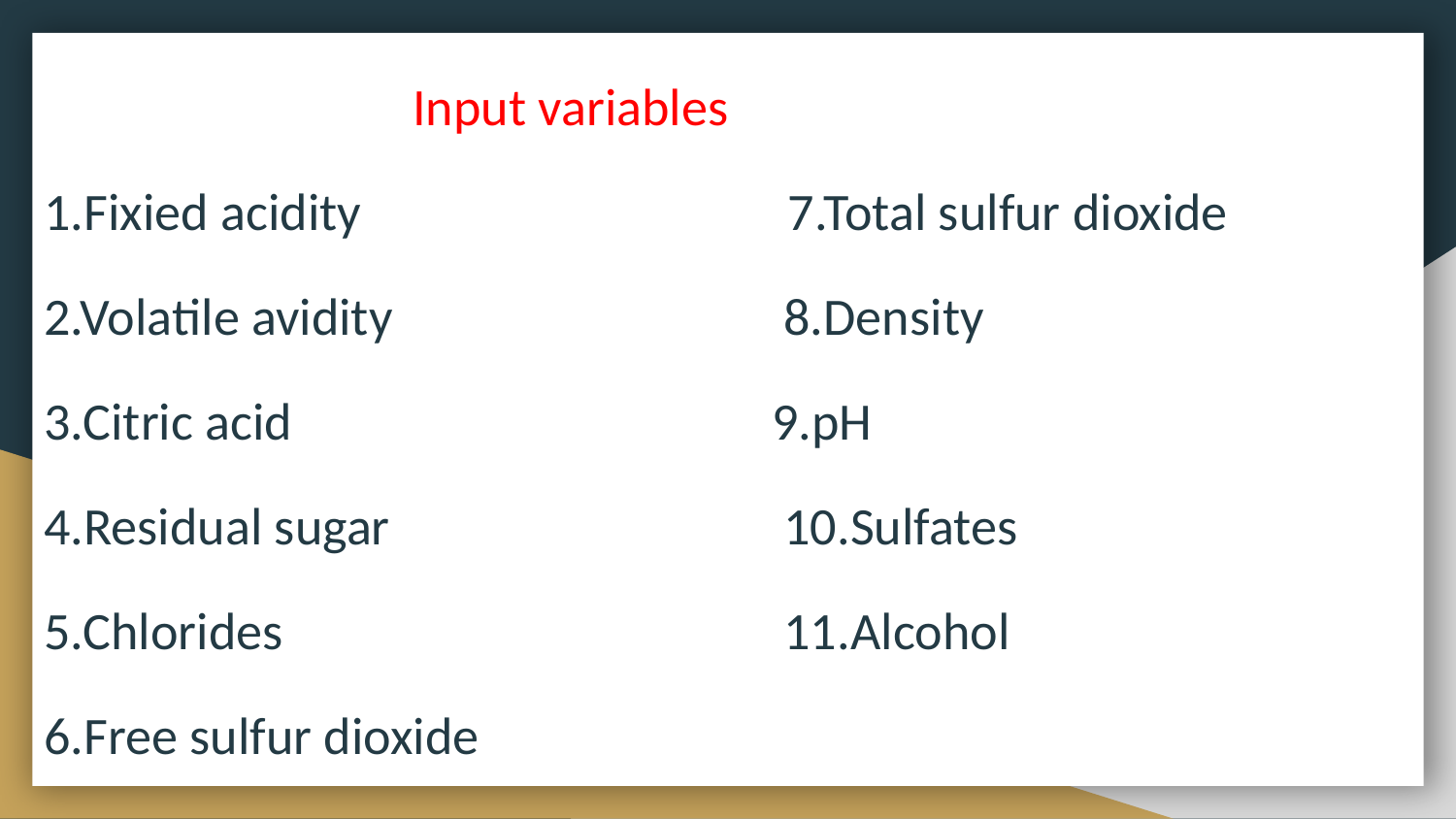

Input variables
1.Fixied acidity                                    7.Total sulfur dioxide​
2.Volatile avidity​      			 8.Density​
3.Citric acid​				9.pH​
4.Residual sugar​			 10.Sulfates​
5.Chlorides​				 11.Alcohol​
6.Free sulfur dioxide​